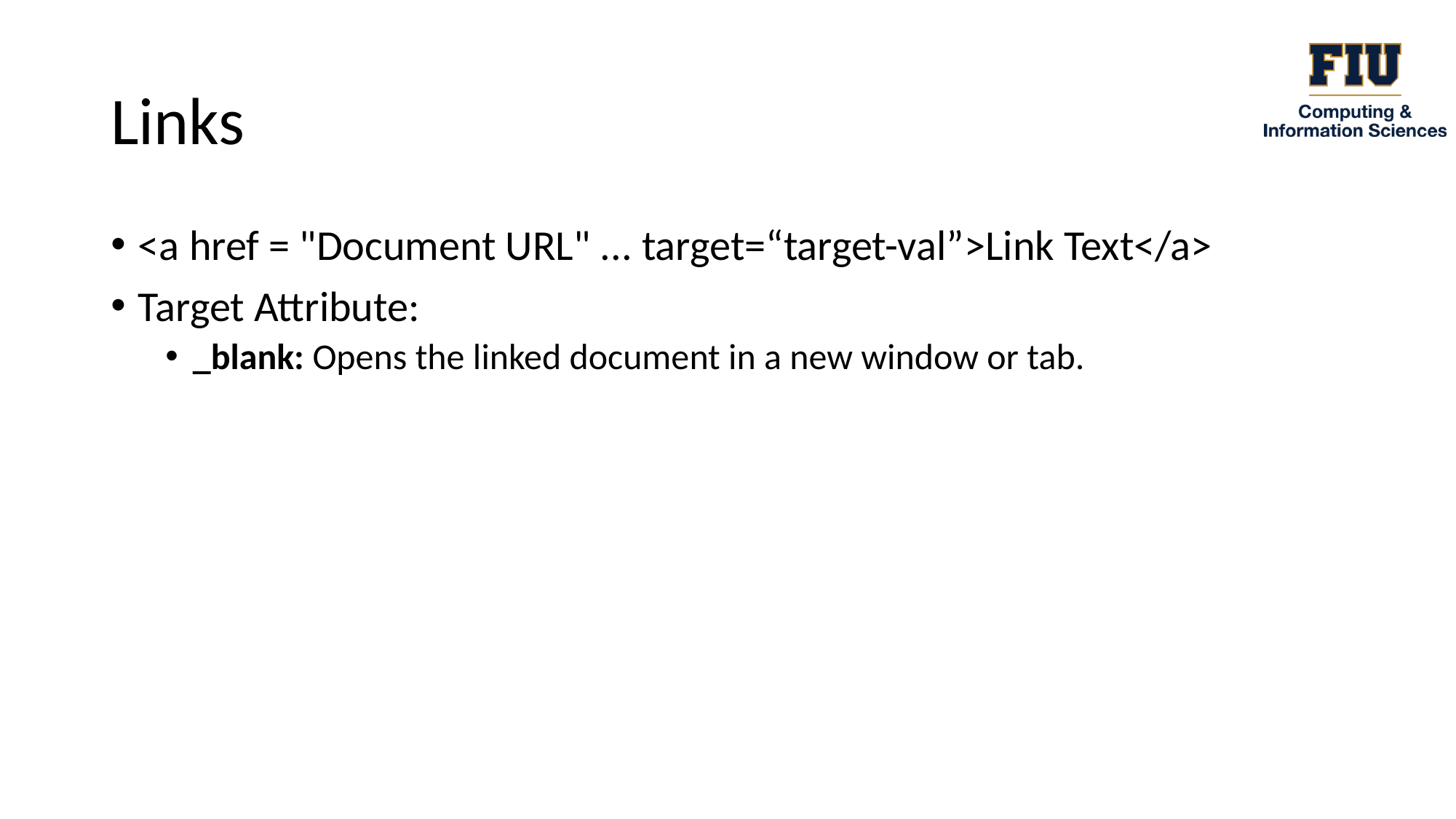

# Links
<a href = "Document URL" ... target=“target-val”>Link Text</a>
Target Attribute:
_blank: Opens the linked document in a new window or tab.